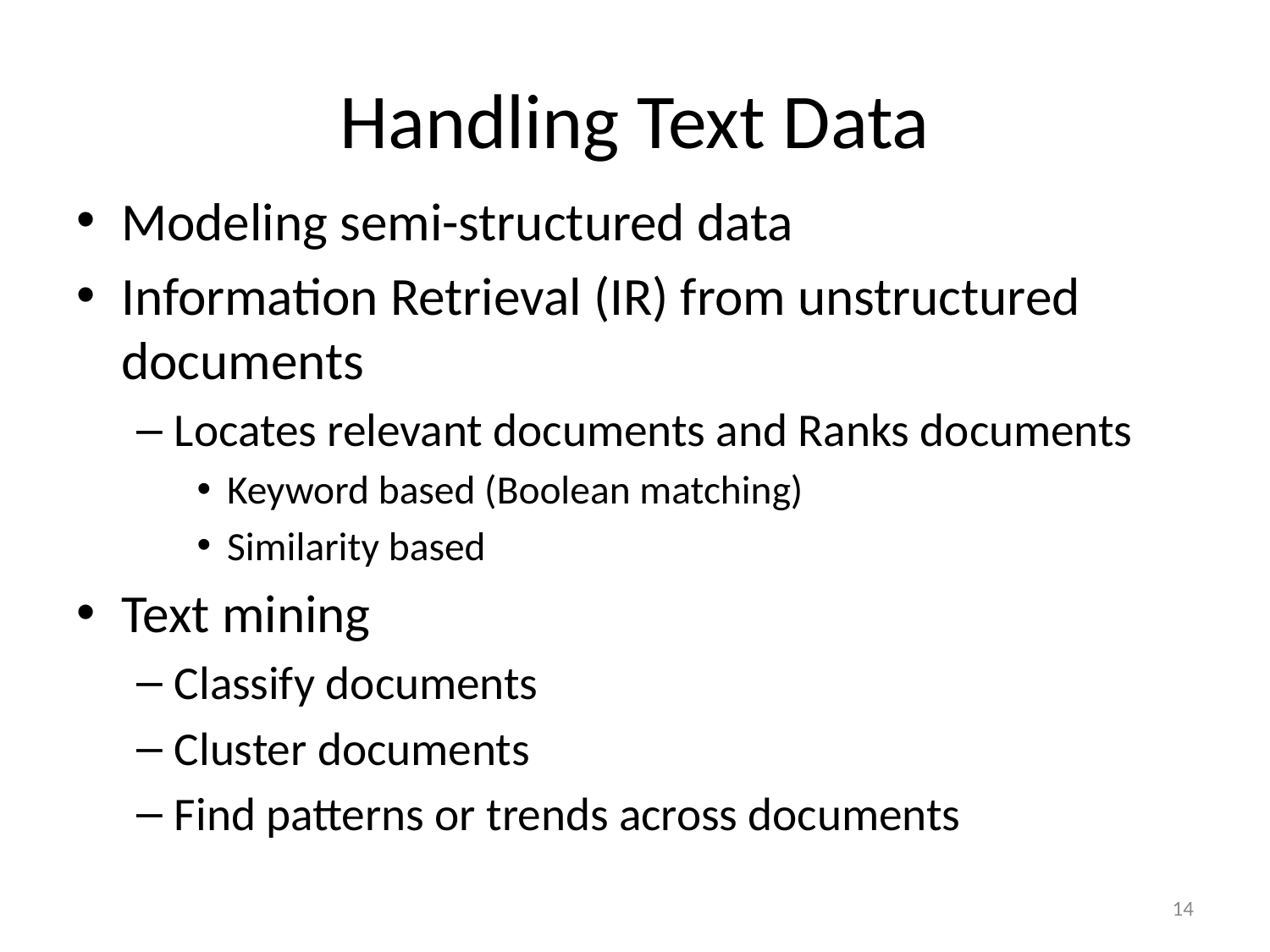

# Handling Text Data
Modeling semi-structured data
Information Retrieval (IR) from unstructured documents
Locates relevant documents and Ranks documents
Keyword based (Boolean matching)
Similarity based
Text mining
Classify documents
Cluster documents
Find patterns or trends across documents
14